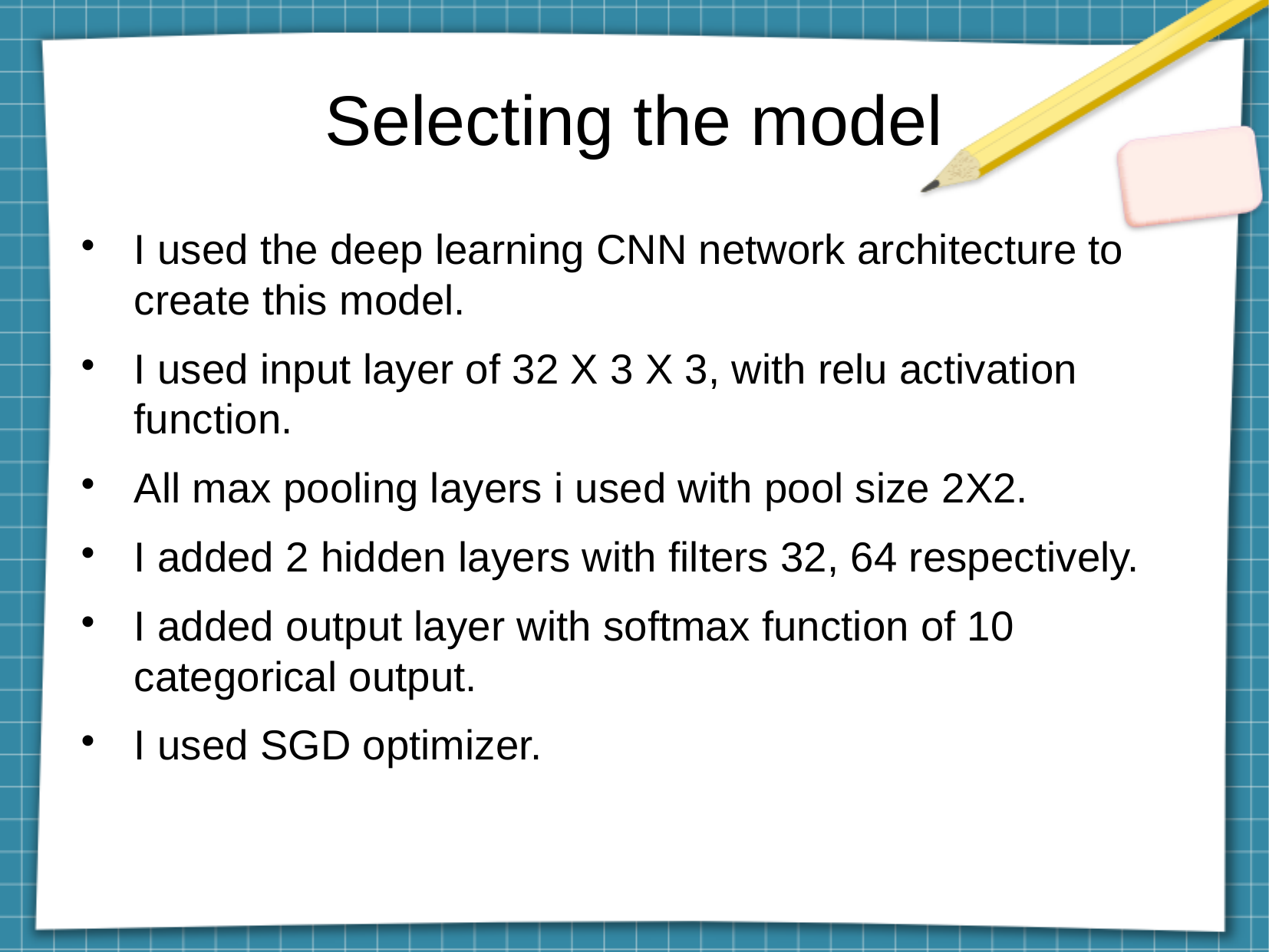

Selecting the model
I used the deep learning CNN network architecture to create this model.
I used input layer of 32 X 3 X 3, with relu activation function.
All max pooling layers i used with pool size 2X2.
I added 2 hidden layers with filters 32, 64 respectively.
I added output layer with softmax function of 10 categorical output.
I used SGD optimizer.